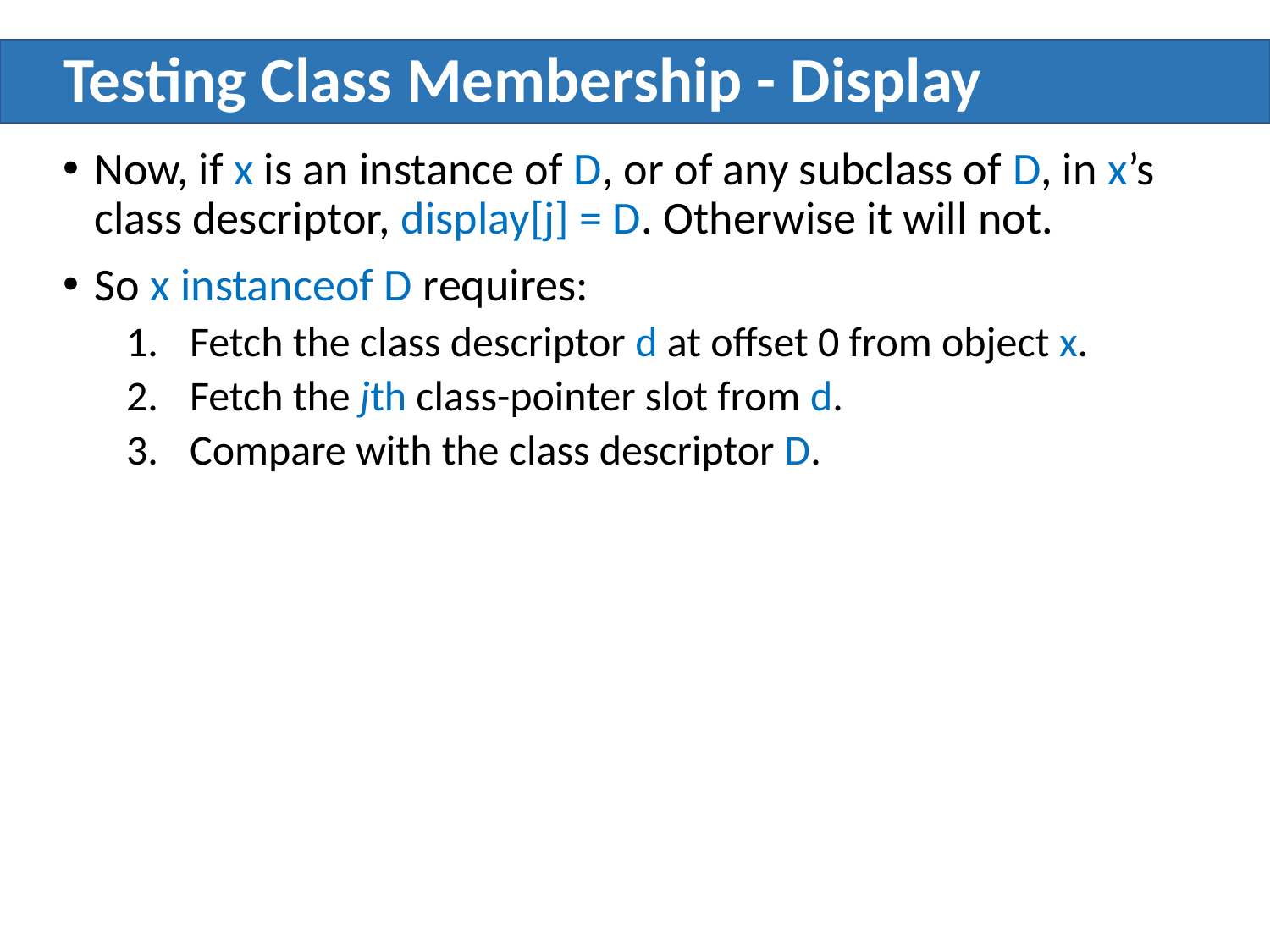

# Testing Class Membership - Display
Now, if x is an instance of D, or of any subclass of D, in x’s class descriptor, display[j] = D. Otherwise it will not.
So x instanceof D requires:
Fetch the class descriptor d at offset 0 from object x.
Fetch the jth class-pointer slot from d.
Compare with the class descriptor D.